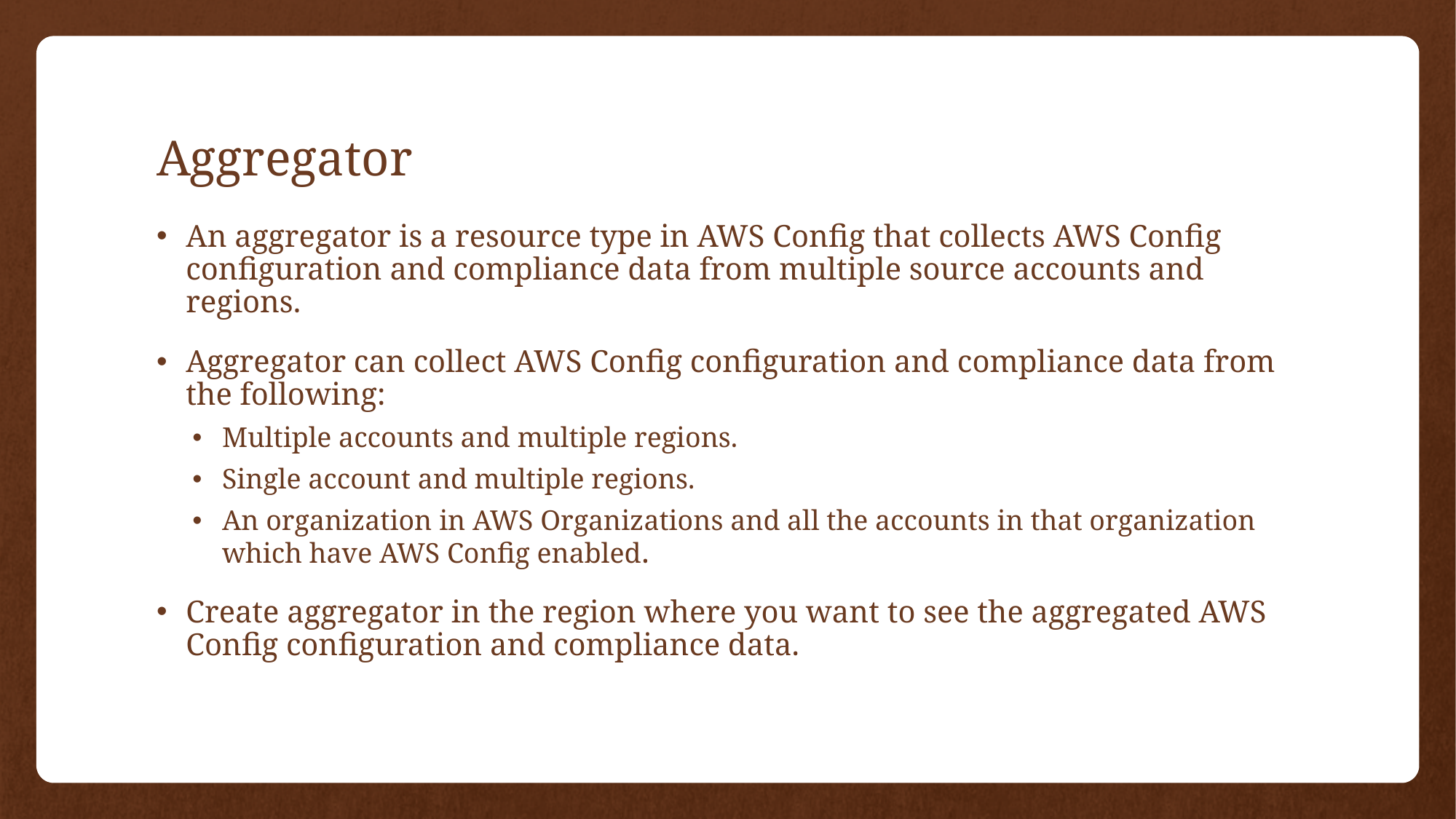

# Aggregator
An aggregator is a resource type in AWS Config that collects AWS Config configuration and compliance data from multiple source accounts and regions.
Aggregator can collect AWS Config configuration and compliance data from the following:
Multiple accounts and multiple regions.
Single account and multiple regions.
An organization in AWS Organizations and all the accounts in that organization which have AWS Config enabled.
Create aggregator in the region where you want to see the aggregated AWS Config configuration and compliance data.